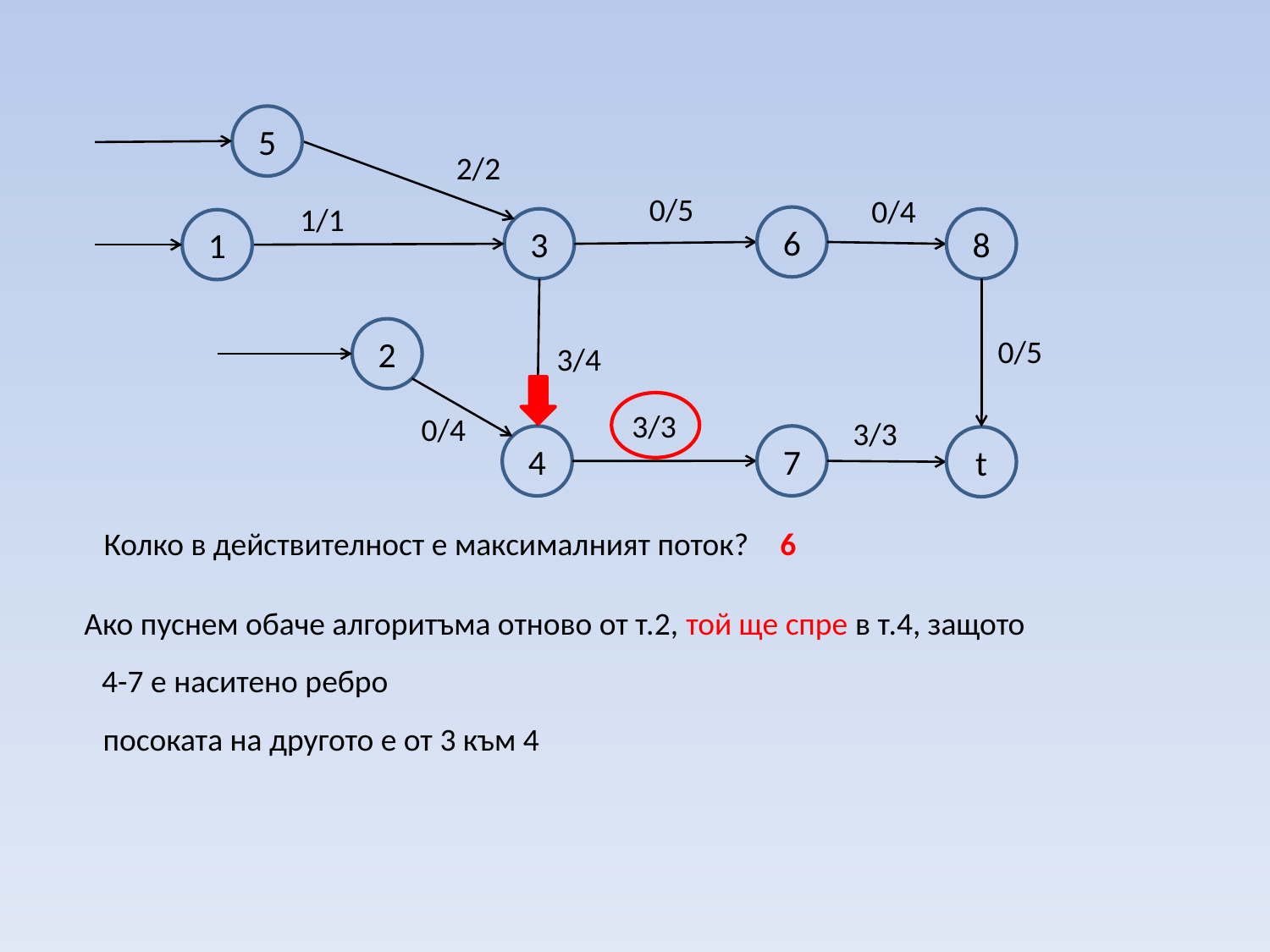

5
2/2
0/5
0/4
1/1
6
3
8
1
2
0/5
3/4
3/3
0/4
3/3
7
4
t

Колко в действителност е максималният поток?
6
Ако пуснем обаче алгоритъма отново от т.2, той ще спре в т.4, защото
4-7 е наситено ребро
посоката на другото е от 3 към 4